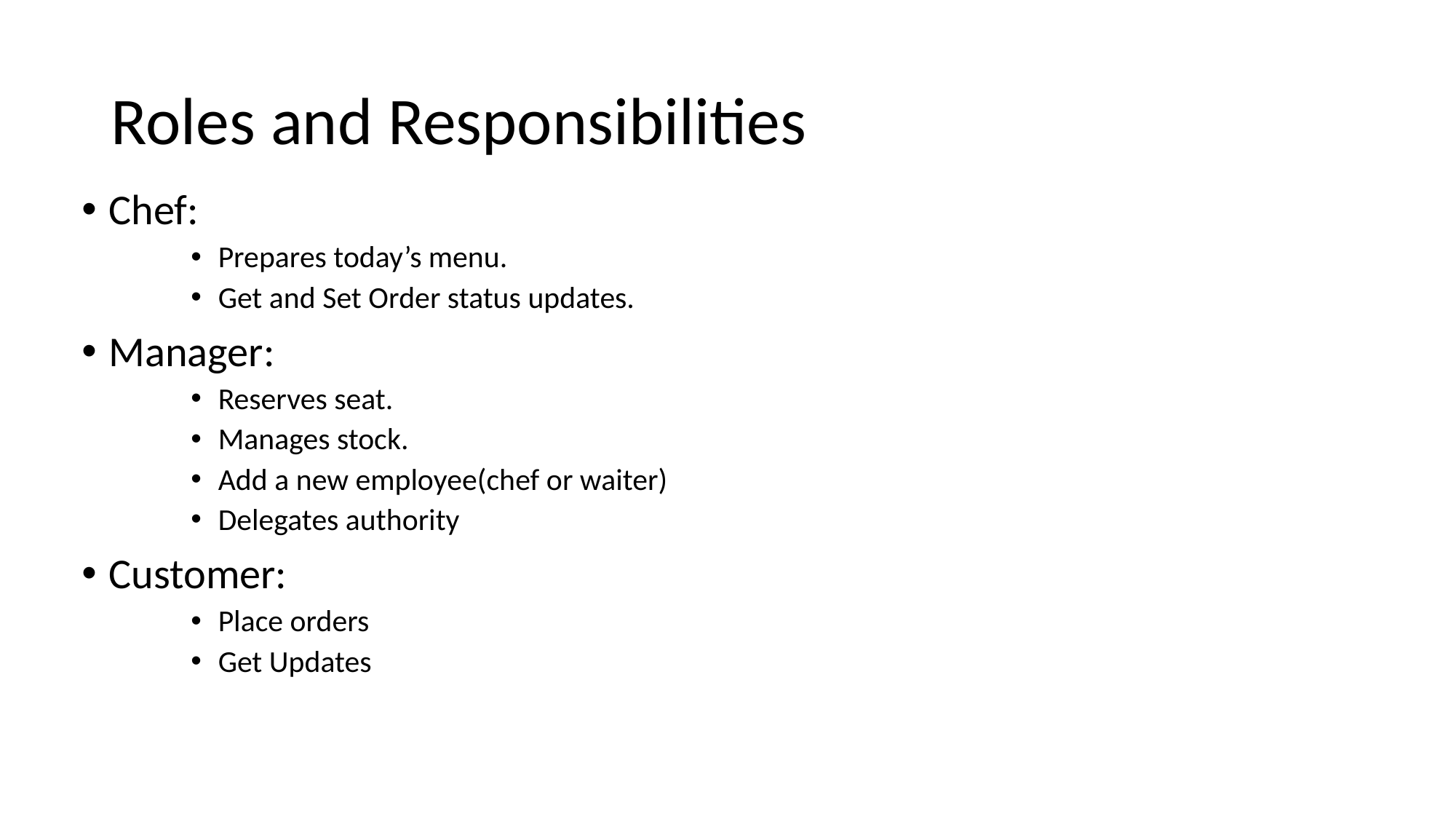

# Roles and Responsibilities
Chef:
Prepares today’s menu.
Get and Set Order status updates.
Manager:
Reserves seat.
Manages stock.
Add a new employee(chef or waiter)
Delegates authority
Customer:
Place orders
Get Updates